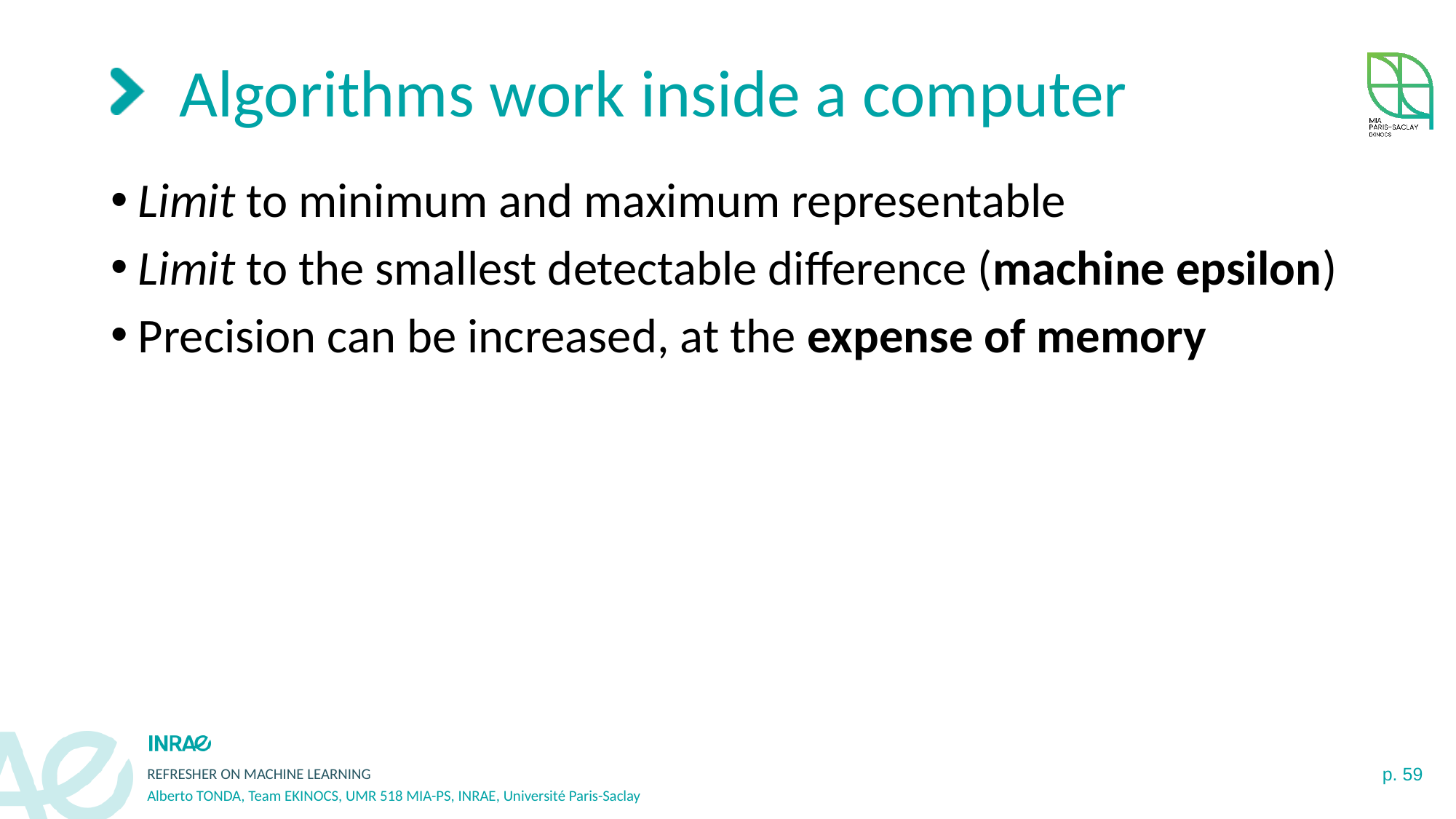

# Algorithms work inside a computer
Limit to minimum and maximum representable
Limit to the smallest detectable difference (machine epsilon)
Precision can be increased, at the expense of memory